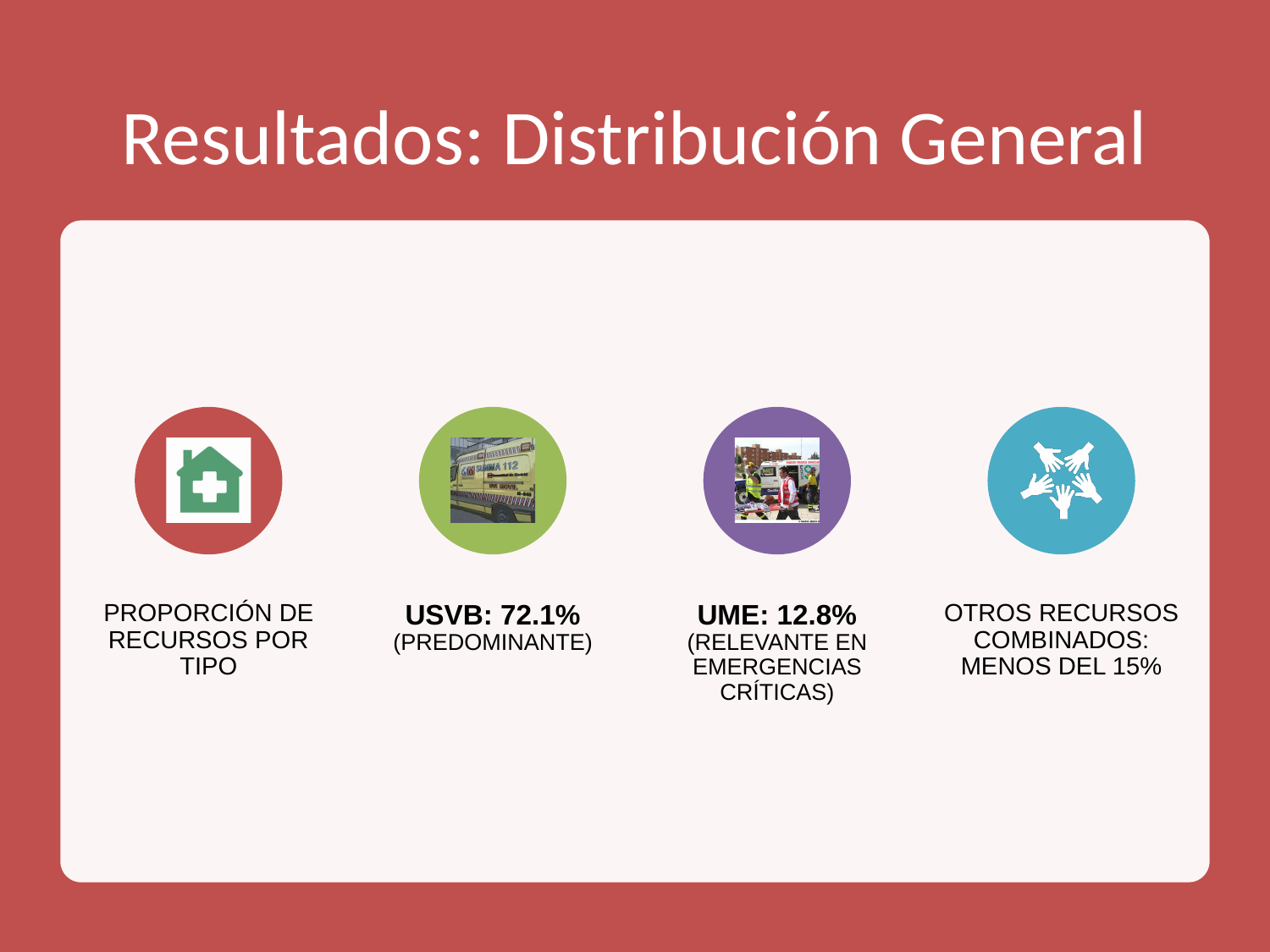

# Resultados: Distribución General

Proporción de recursos por tipo
USVB: 72.1% (predominante)
UME: 12.8% (relevante en emergencias críticas)
Otros recursos combinados: menos del 15%